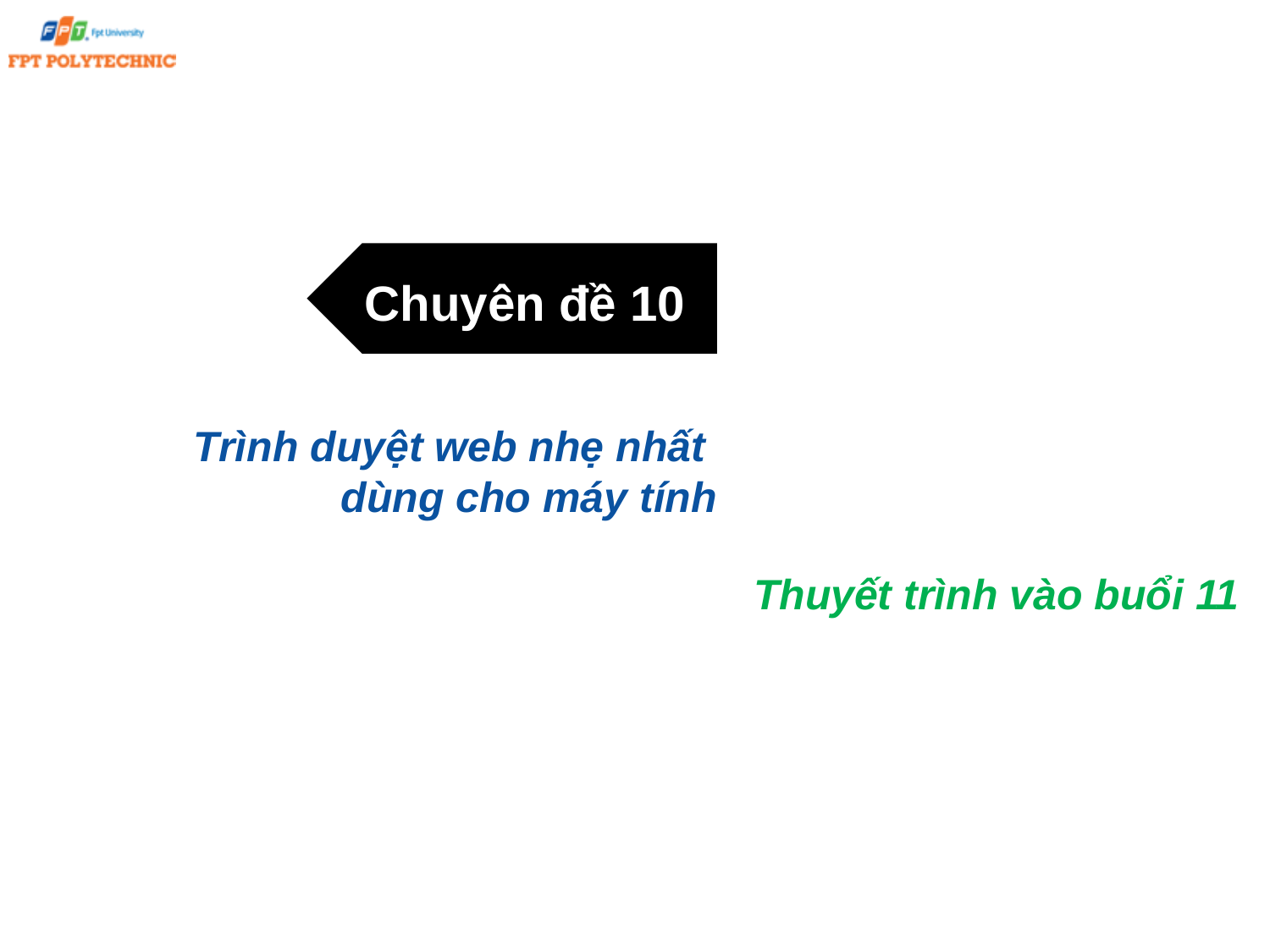

Chuyên đề 10
Trình duyệt web nhẹ nhất
dùng cho máy tính
Thuyết trình vào buổi 11